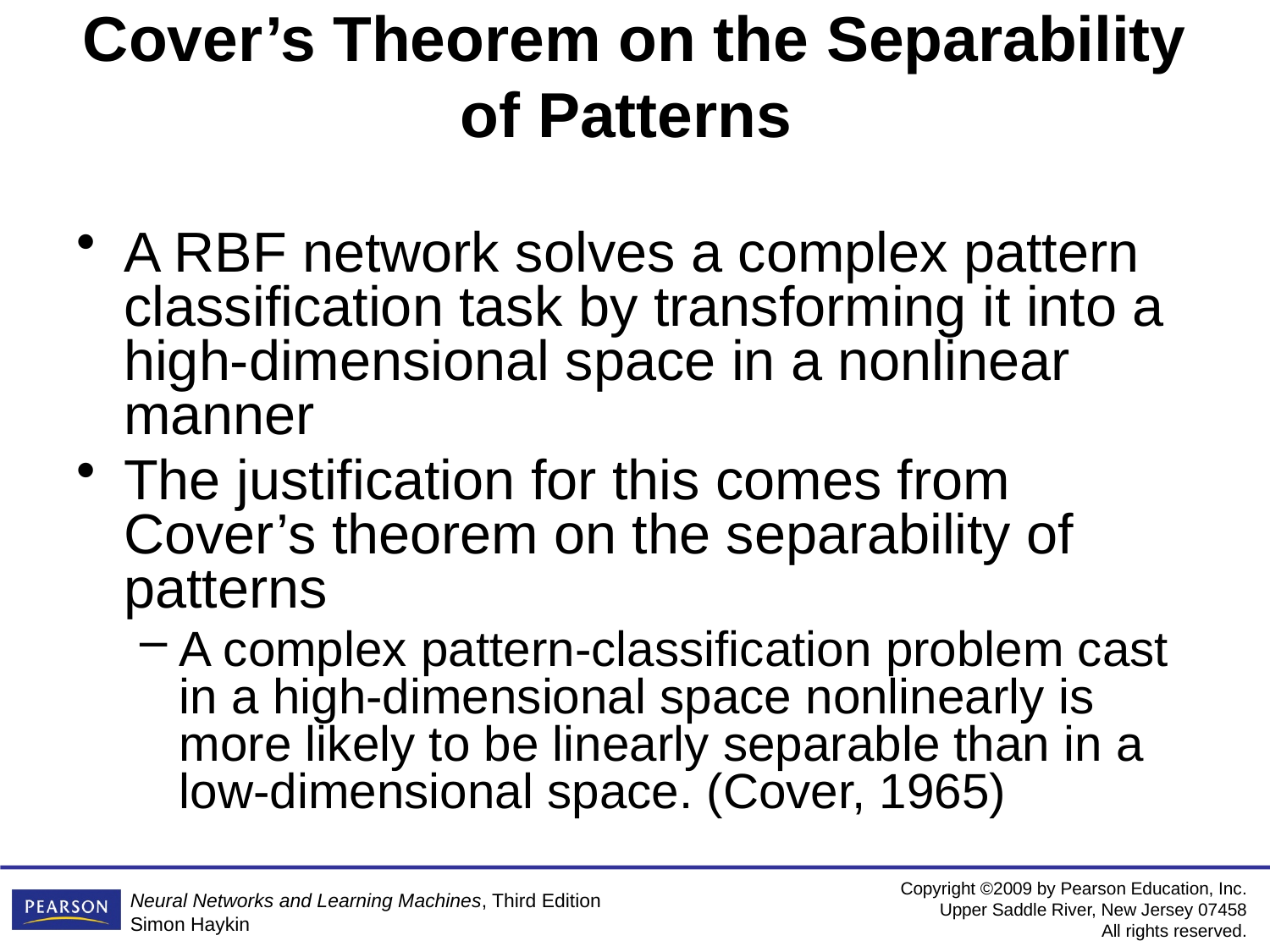

# Cover’s Theorem on the Separability of Patterns
A RBF network solves a complex pattern classification task by transforming it into a high-dimensional space in a nonlinear manner
The justification for this comes from Cover’s theorem on the separability of patterns
A complex pattern-classification problem cast in a high-dimensional space nonlinearly is more likely to be linearly separable than in a low-dimensional space. (Cover, 1965)